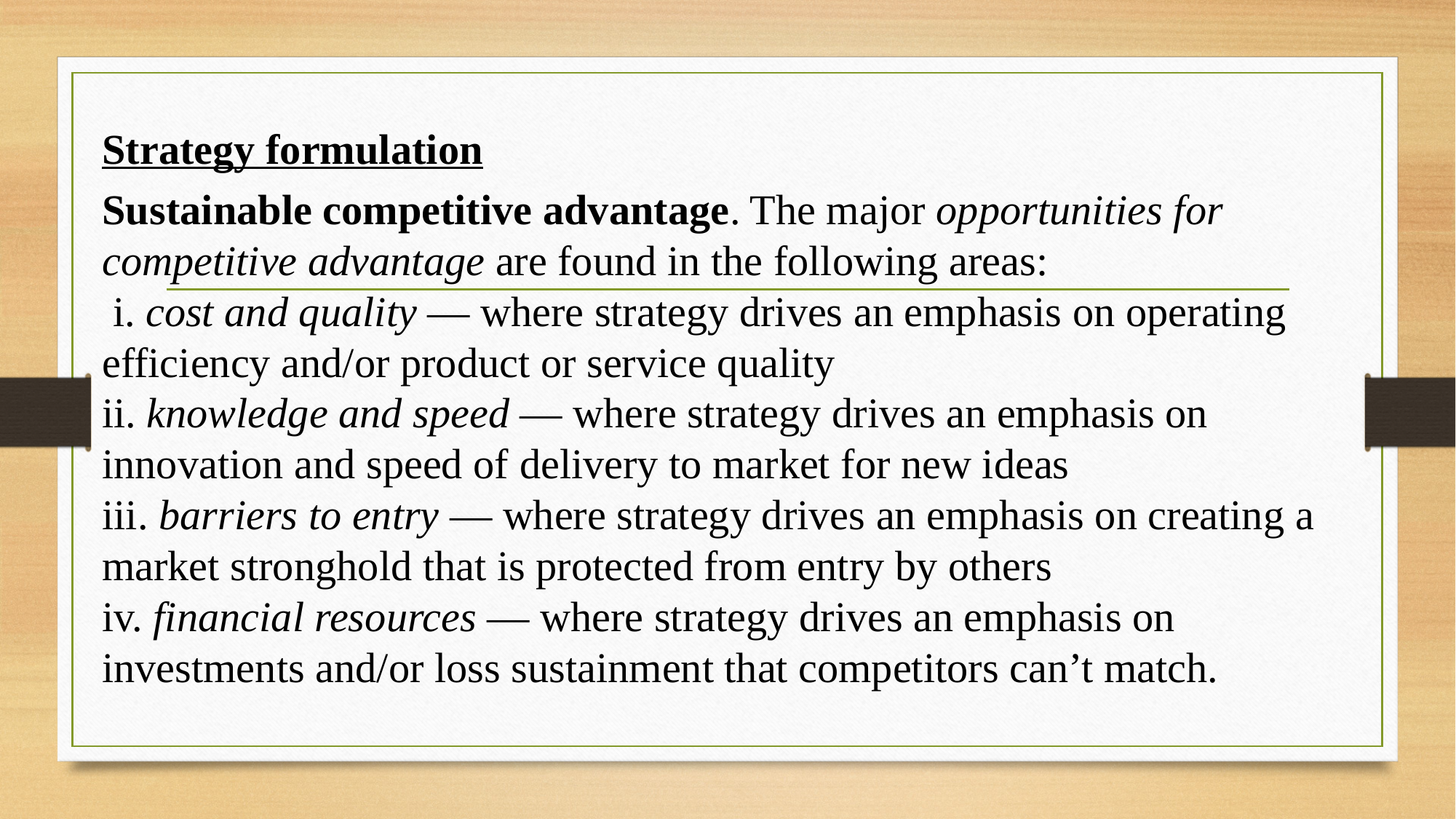

Strategy formulation
Sustainable competitive advantage. The major opportunities for competitive advantage are found in the following areas:
 i. cost and quality — where strategy drives an emphasis on operating efficiency and/or product or service quality
ii. knowledge and speed — where strategy drives an emphasis on innovation and speed of delivery to market for new ideas
iii. barriers to entry — where strategy drives an emphasis on creating a market stronghold that is protected from entry by others
iv. financial resources — where strategy drives an emphasis on investments and/or loss sustainment that competitors can’t match.